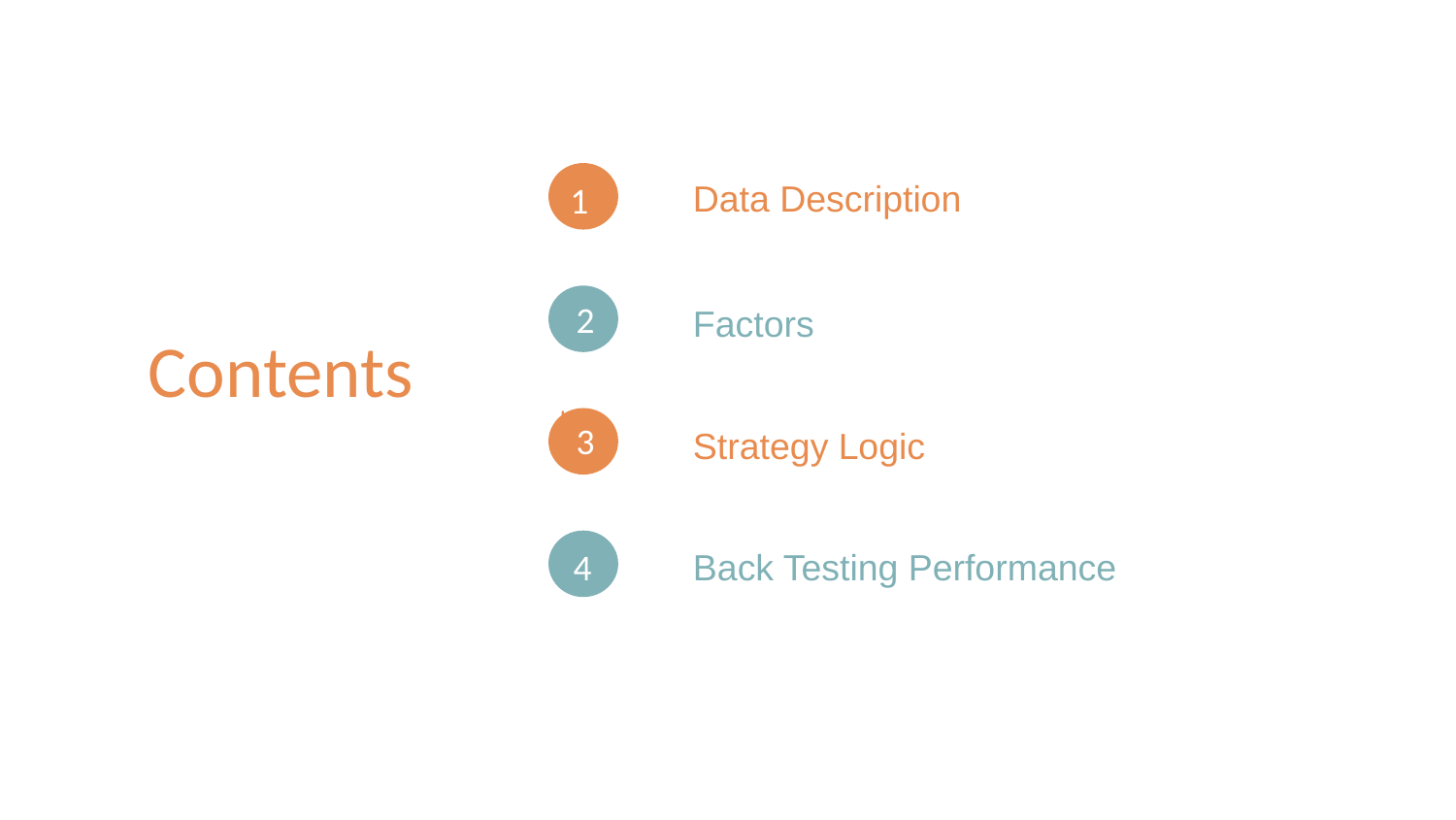

1
Data Description

2
Factors
Contents

3
Strategy Logic

4
Back Testing Performance